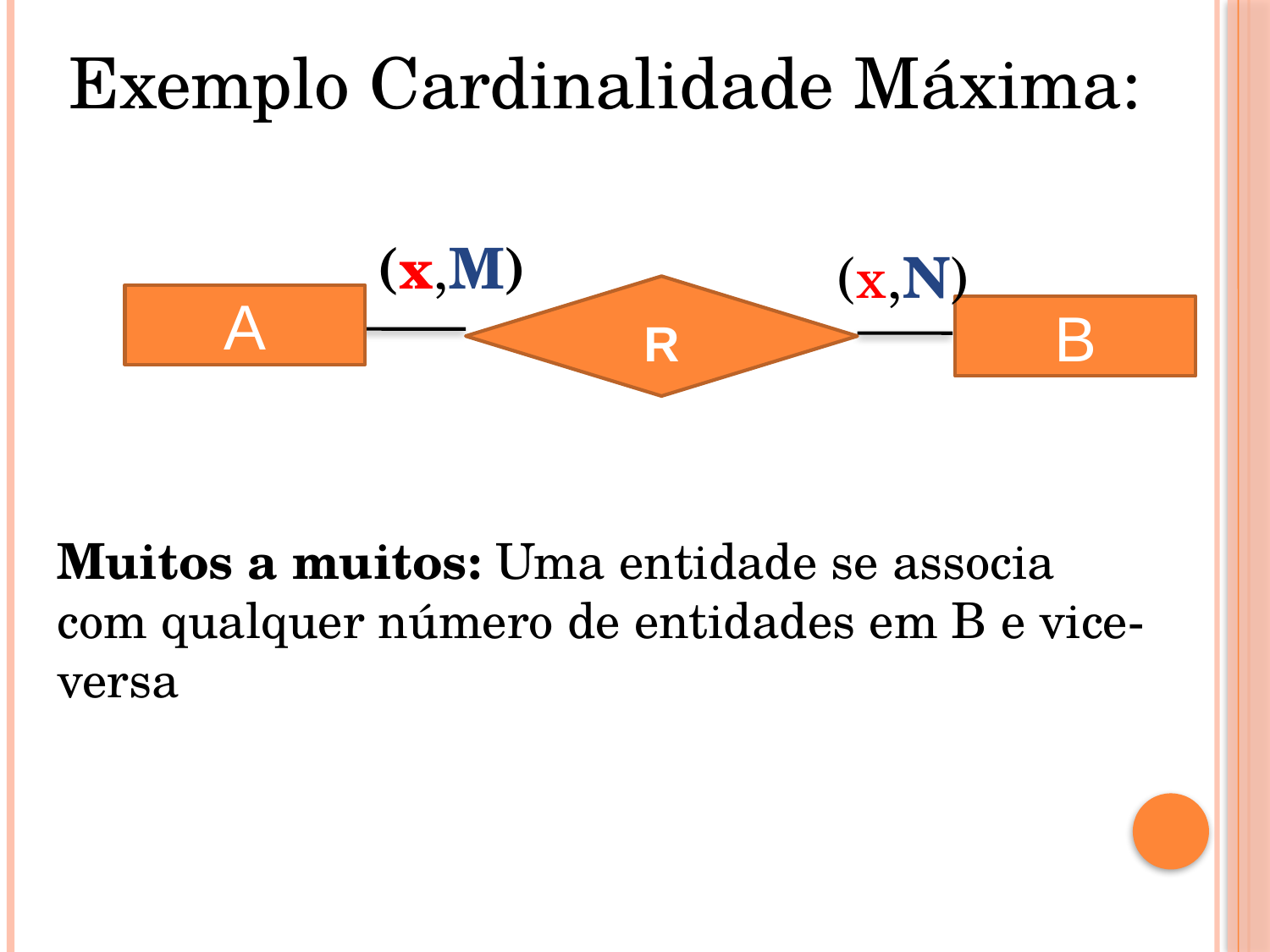

Exemplo Cardinalidade Máxima:
(x,M)
(x,N)
R
A
B

Muitos a muitos: Uma entidade se associa com qualquer número de entidades em B e vice-versa